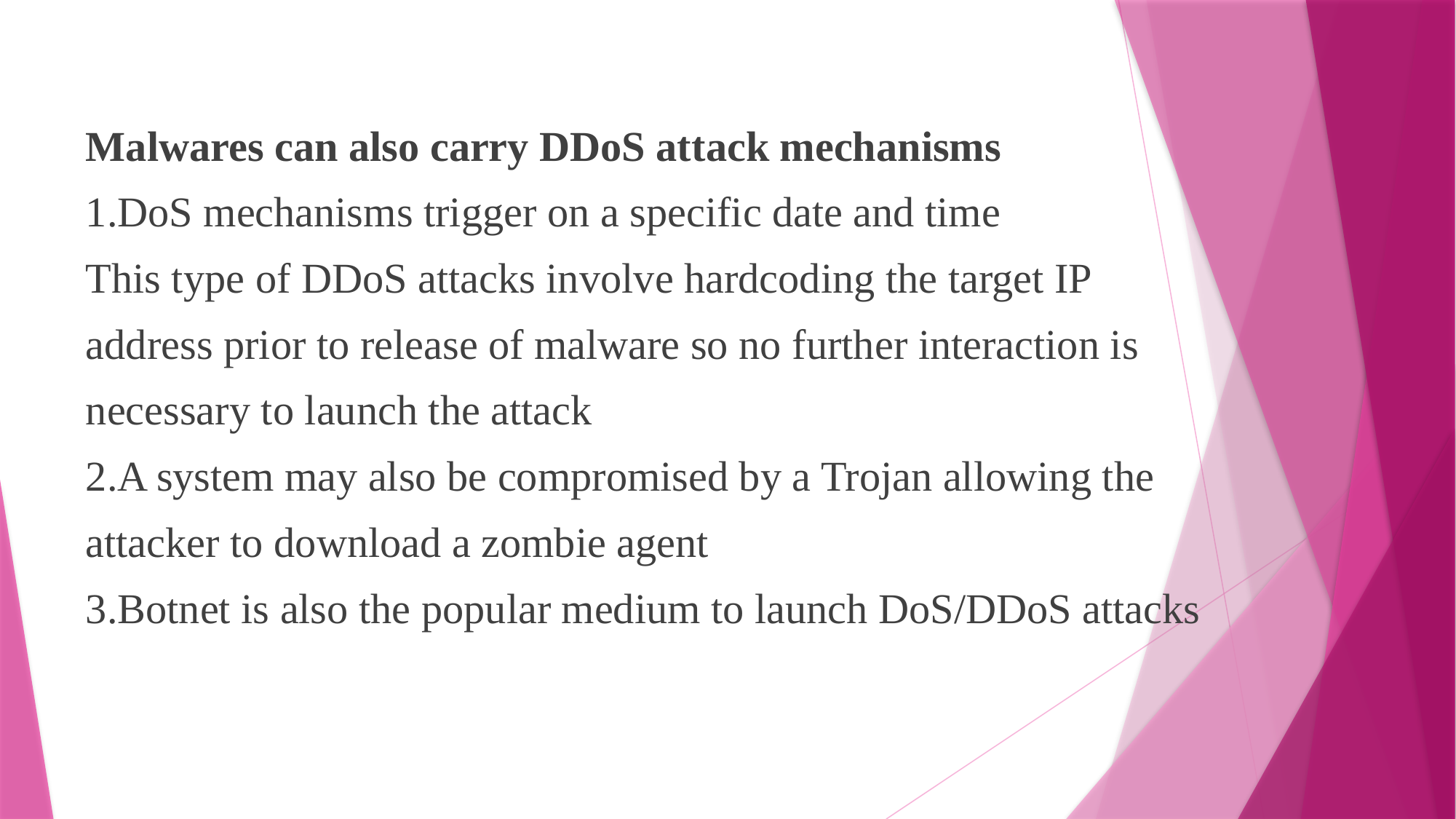

Malwares can also carry DDoS attack mechanisms
1.DoS mechanisms trigger on a specific date and time
This type of DDoS attacks involve hardcoding the target IP
address prior to release of malware so no further interaction is
necessary to launch the attack
2.A system may also be compromised by a Trojan allowing the
attacker to download a zombie agent
3.Botnet is also the popular medium to launch DoS/DDoS attacks